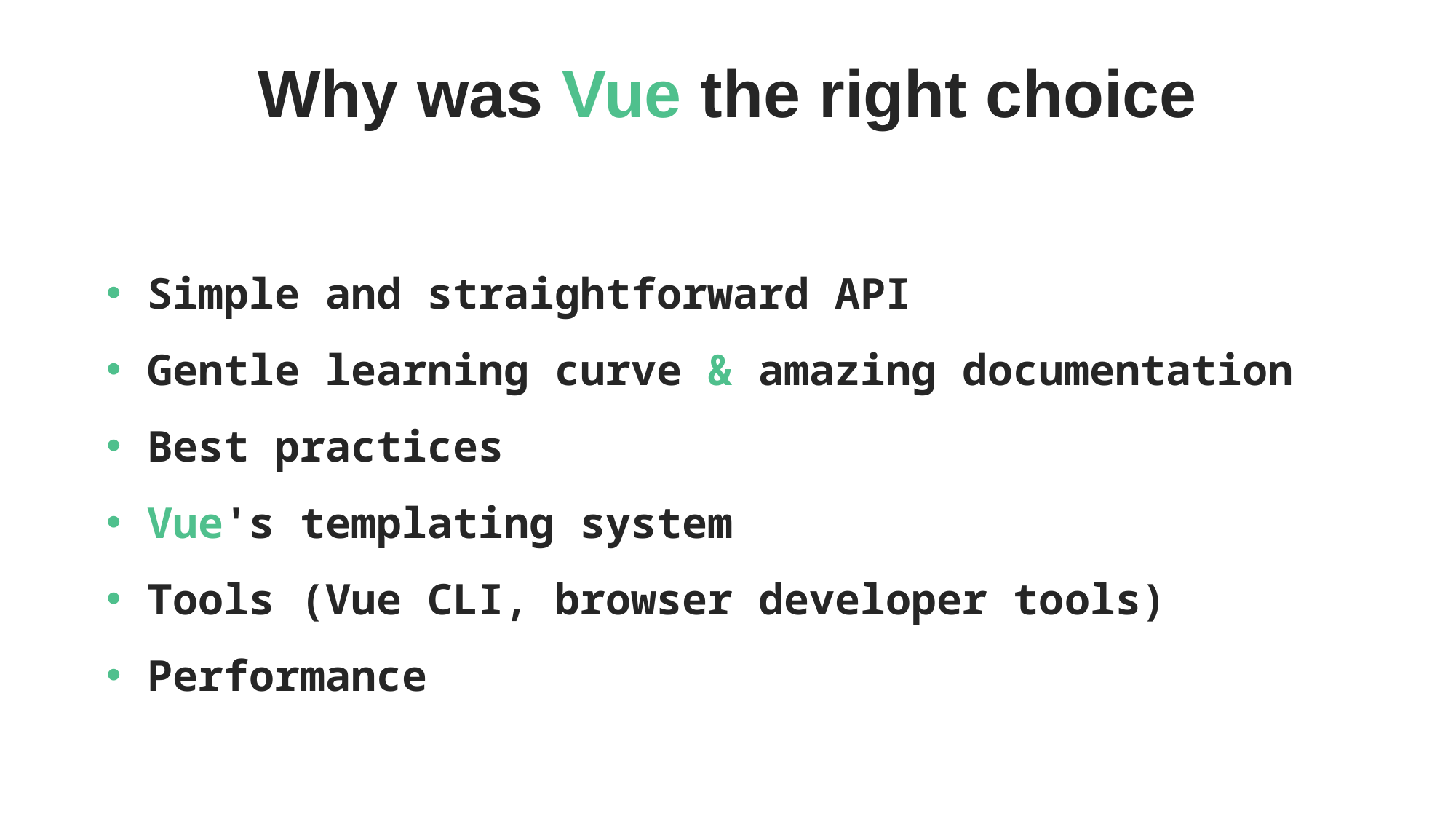

Why was Vue the right choice
Simple and straightforward API
Gentle learning curve & amazing documentation
Best practices
Vue's templating system
Tools (Vue CLI, browser developer tools)
Performance